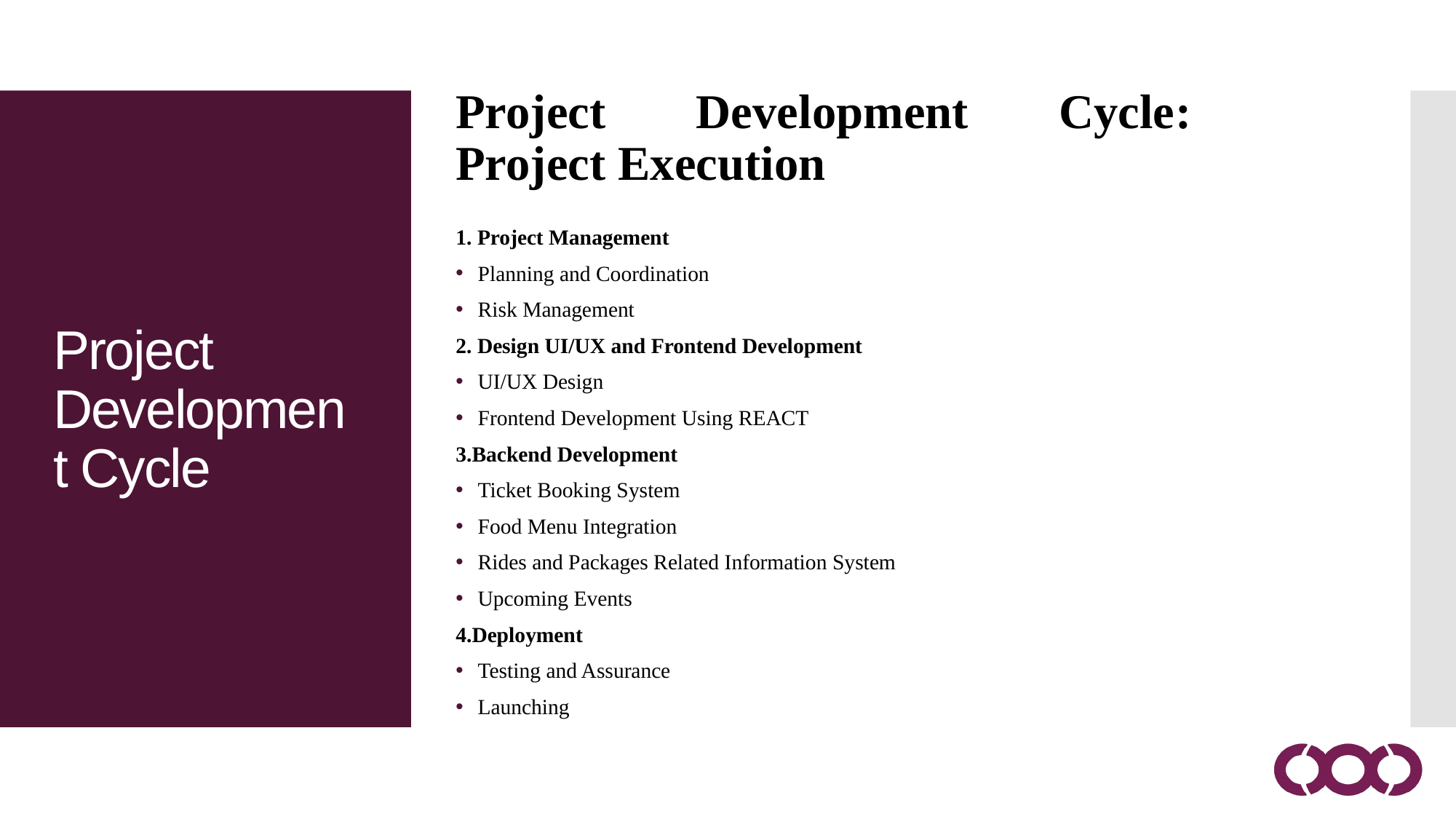

Project Development Cycle: Project Execution
1. Project Management
Planning and Coordination
Risk Management
2. Design UI/UX and Frontend Development
UI/UX Design
Frontend Development Using REACT
3.Backend Development
Ticket Booking System
Food Menu Integration
Rides and Packages Related Information System
Upcoming Events
4.Deployment
Testing and Assurance
Launching

Project Development Cycle